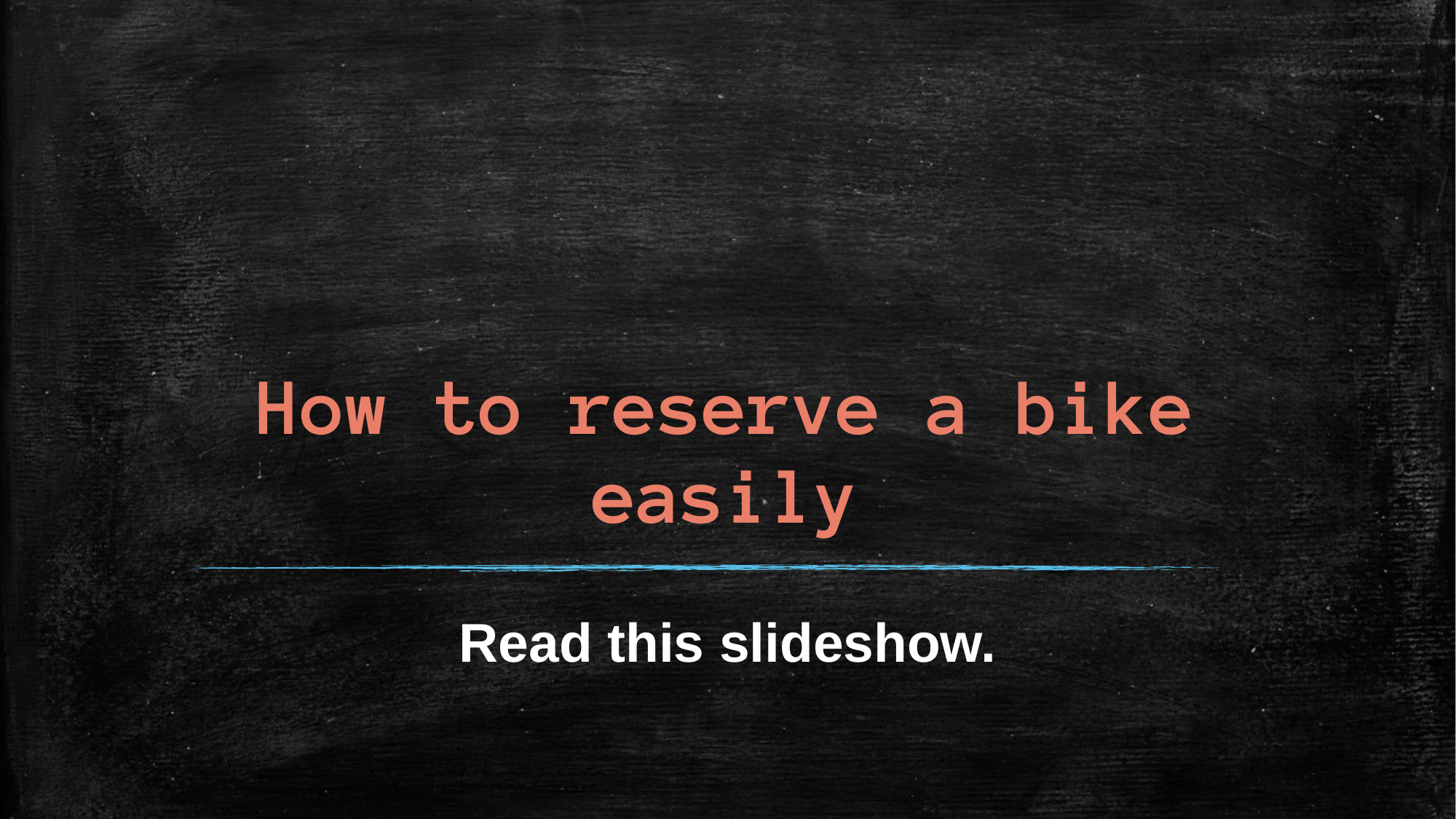

# How to reserve a bike easily
Read this slideshow.